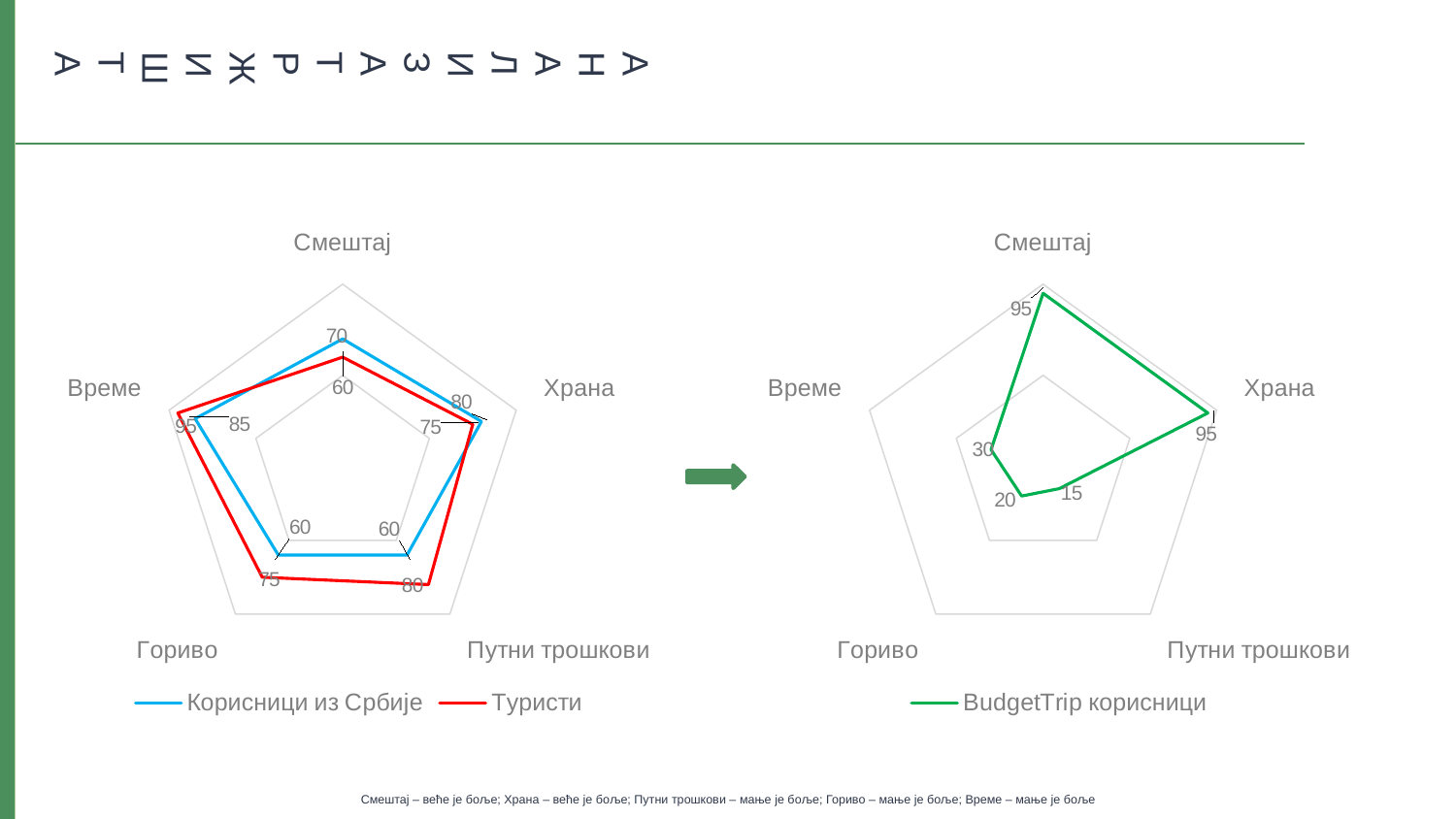

# АНАЛИЗА ТРЖИШТА

### Chart

| Category | Корисници из Србије | Туристи | Т |
|---|---|---|---|
| Смештај | 70.0 | 60.0 | 100.0 |
| Храна | 80.0 | 75.0 | 100.0 |
| Путни трошкови | 60.0 | 80.0 | 100.0 |
| Гориво | 60.0 | 75.0 | 100.0 |
| Време | 85.0 | 95.0 | 100.0 |

### Chart

| Category | BudgetTrip корисници |
|---|---|
| Смештај | 95.0 |
| Храна | 95.0 |
| Путни трошкови | 15.0 |
| Гориво | 20.0 |
| Време | 30.0 |
Смештај – веће је боље; Храна – веће је боље; Путни трошкови – мање је боље; Гориво – мање је боље; Време – мање је боље